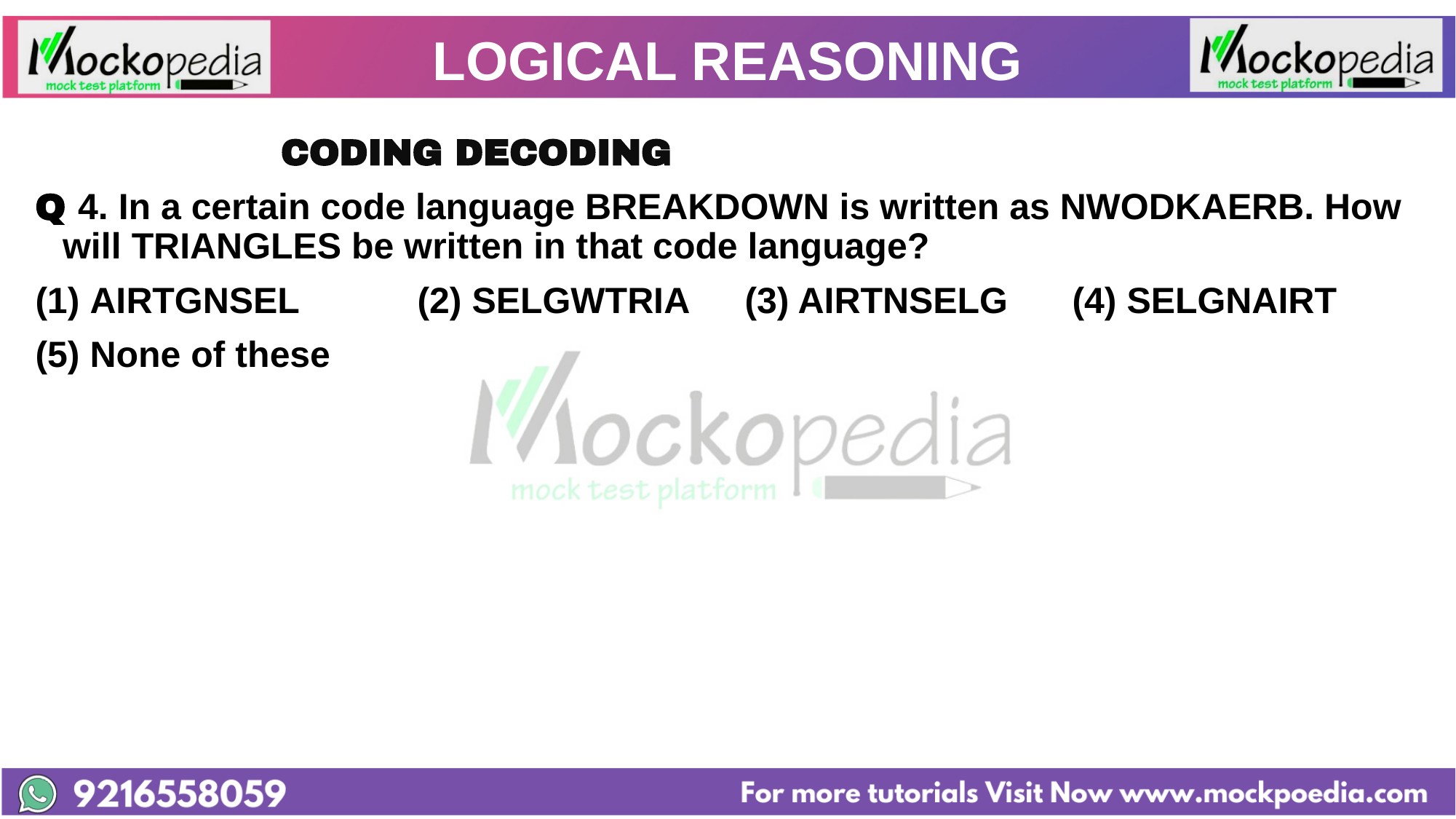

# LOGICAL REASONING
			CODING DECODING
Q 4. In a certain code language BREAKDOWN is written as NWODKAERB. How will TRIANGLES be written in that code language?
AIRTGNSEL 	(2) SELGWTRIA 	(3) AIRTNSELG 	(4) SELGNAIRT
(5) None of these